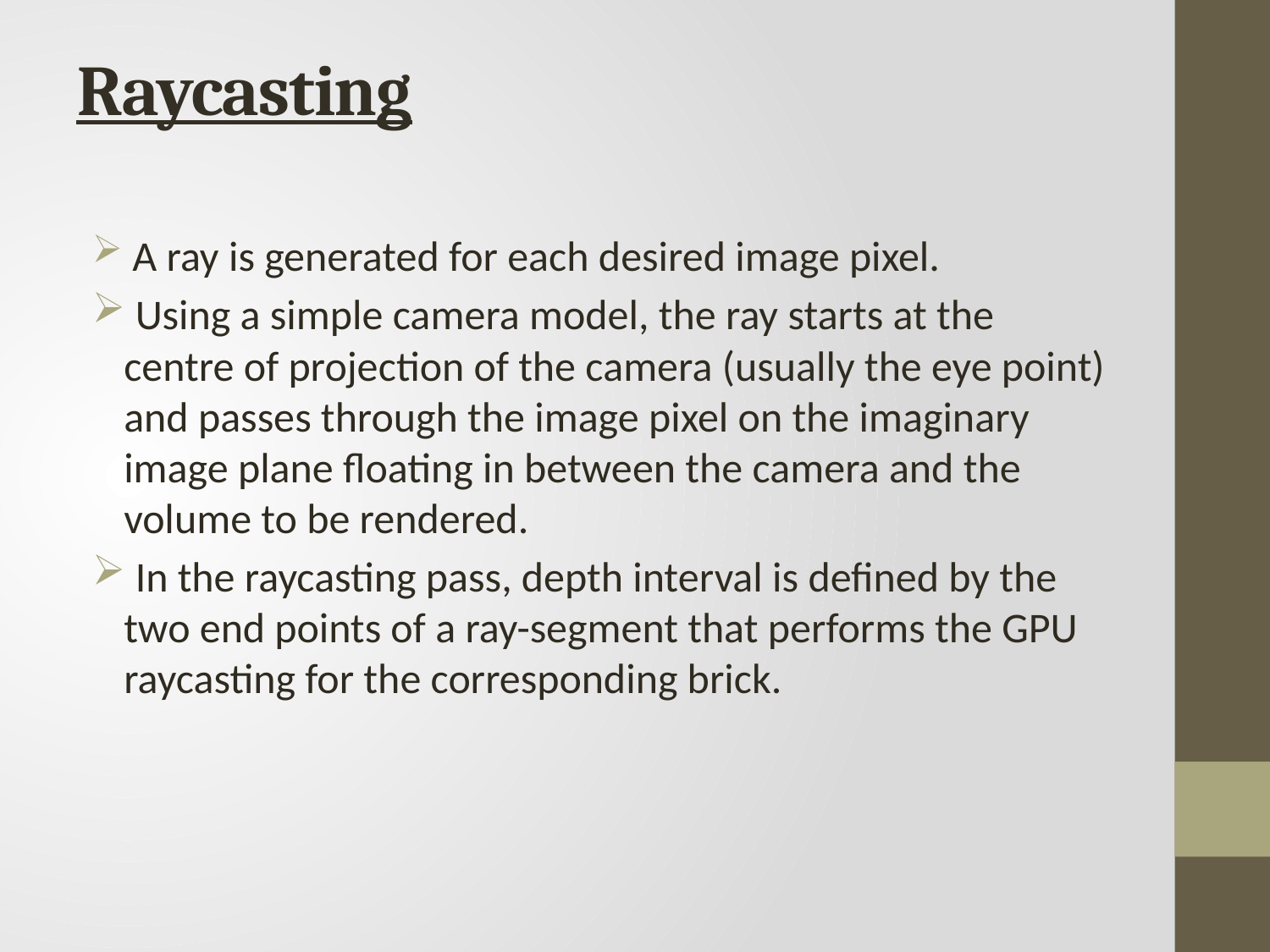

# Raycasting
 A ray is generated for each desired image pixel.
 Using a simple camera model, the ray starts at the centre of projection of the camera (usually the eye point) and passes through the image pixel on the imaginary image plane floating in between the camera and the volume to be rendered.
 In the raycasting pass, depth interval is defined by the two end points of a ray-segment that performs the GPU raycasting for the corresponding brick.